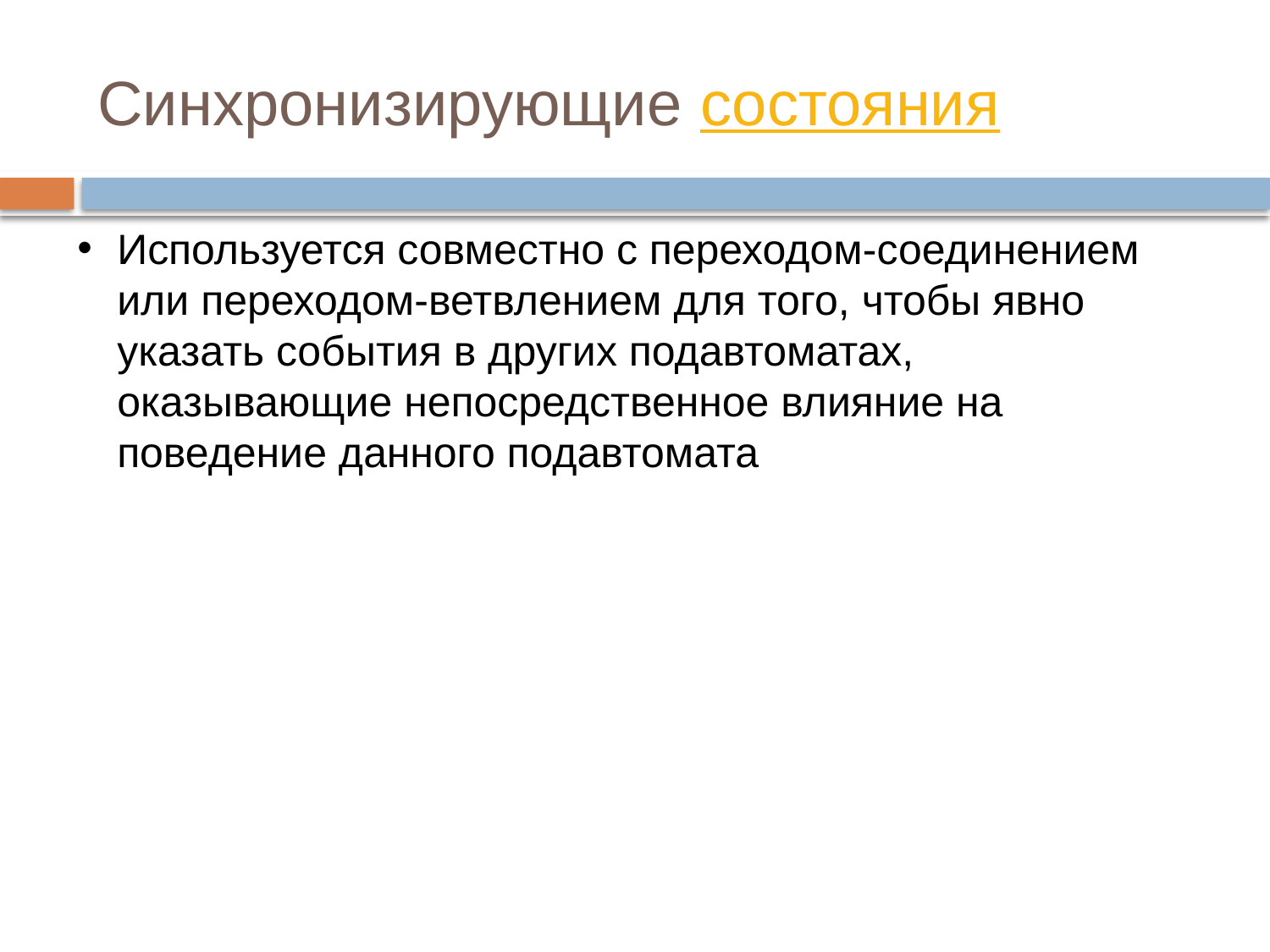

# Синхронизирующие состояния
Используется совместно с переходом-соединением или переходом-ветвлением для того, чтобы явно указать события в других подавтоматах, оказывающие непосредственное влияние на поведение данного подавтомата